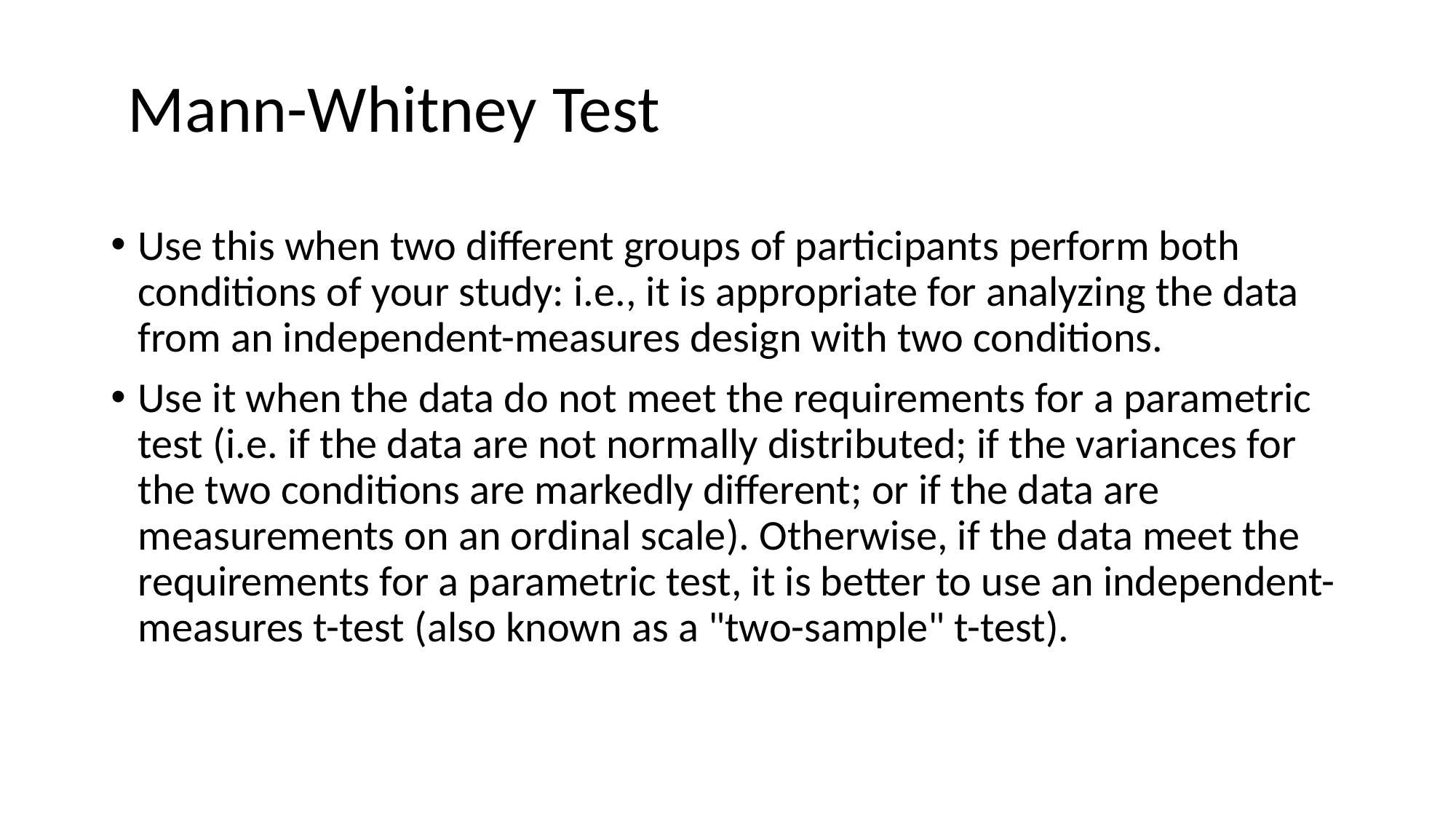

# Mann-Whitney Test
Use this when two different groups of participants perform both conditions of your study: i.e., it is appropriate for analyzing the data from an independent-measures design with two conditions.
Use it when the data do not meet the requirements for a parametric test (i.e. if the data are not normally distributed; if the variances for the two conditions are markedly different; or if the data are measurements on an ordinal scale). Otherwise, if the data meet the requirements for a parametric test, it is better to use an independent-measures t-test (also known as a "two-sample" t-test).